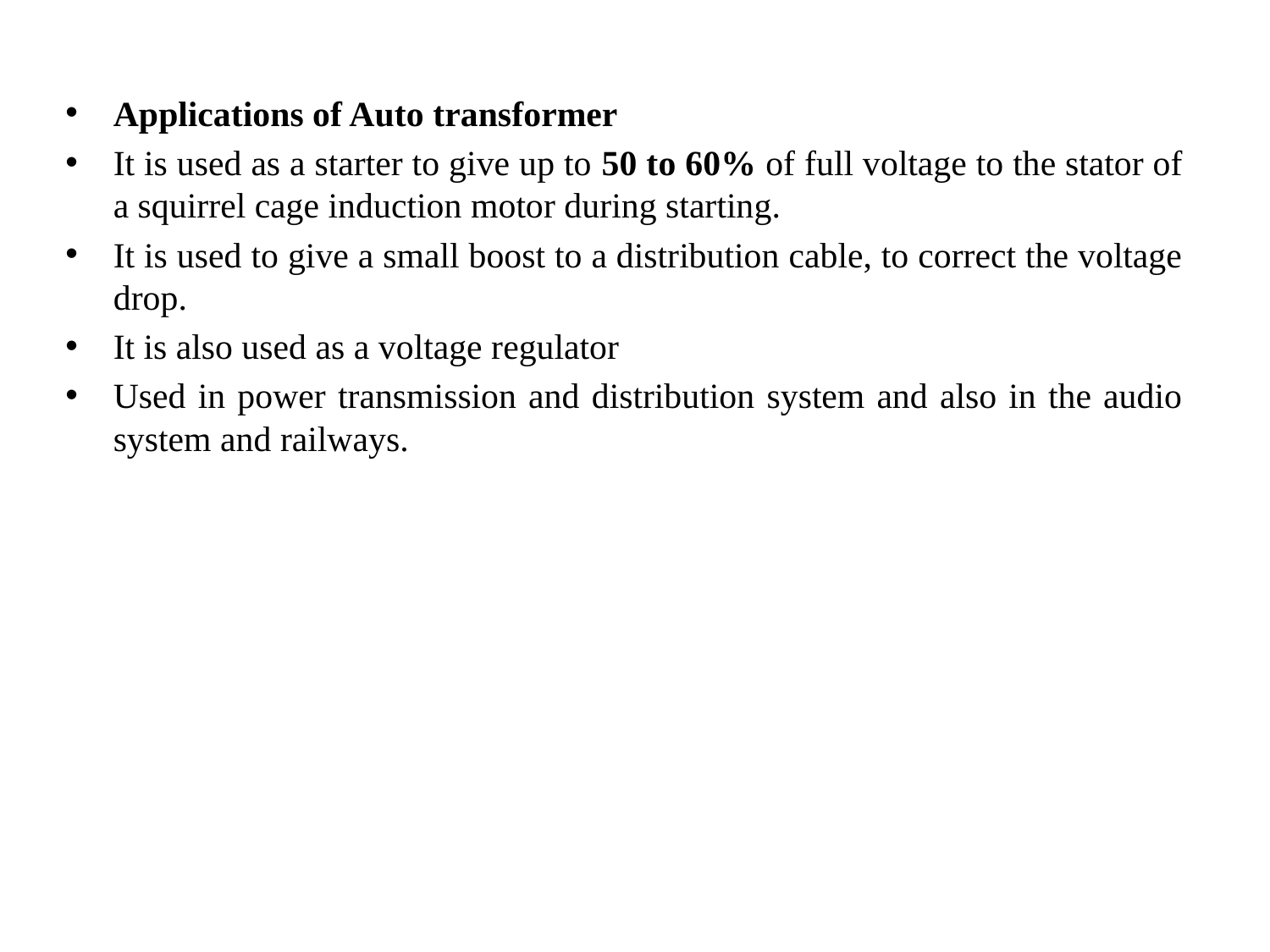

Applications of Auto transformer
It is used as a starter to give up to 50 to 60% of full voltage to the stator of a squirrel cage induction motor during starting.
It is used to give a small boost to a distribution cable, to correct the voltage drop.
It is also used as a voltage regulator
Used in power transmission and distribution system and also in the audio system and railways.